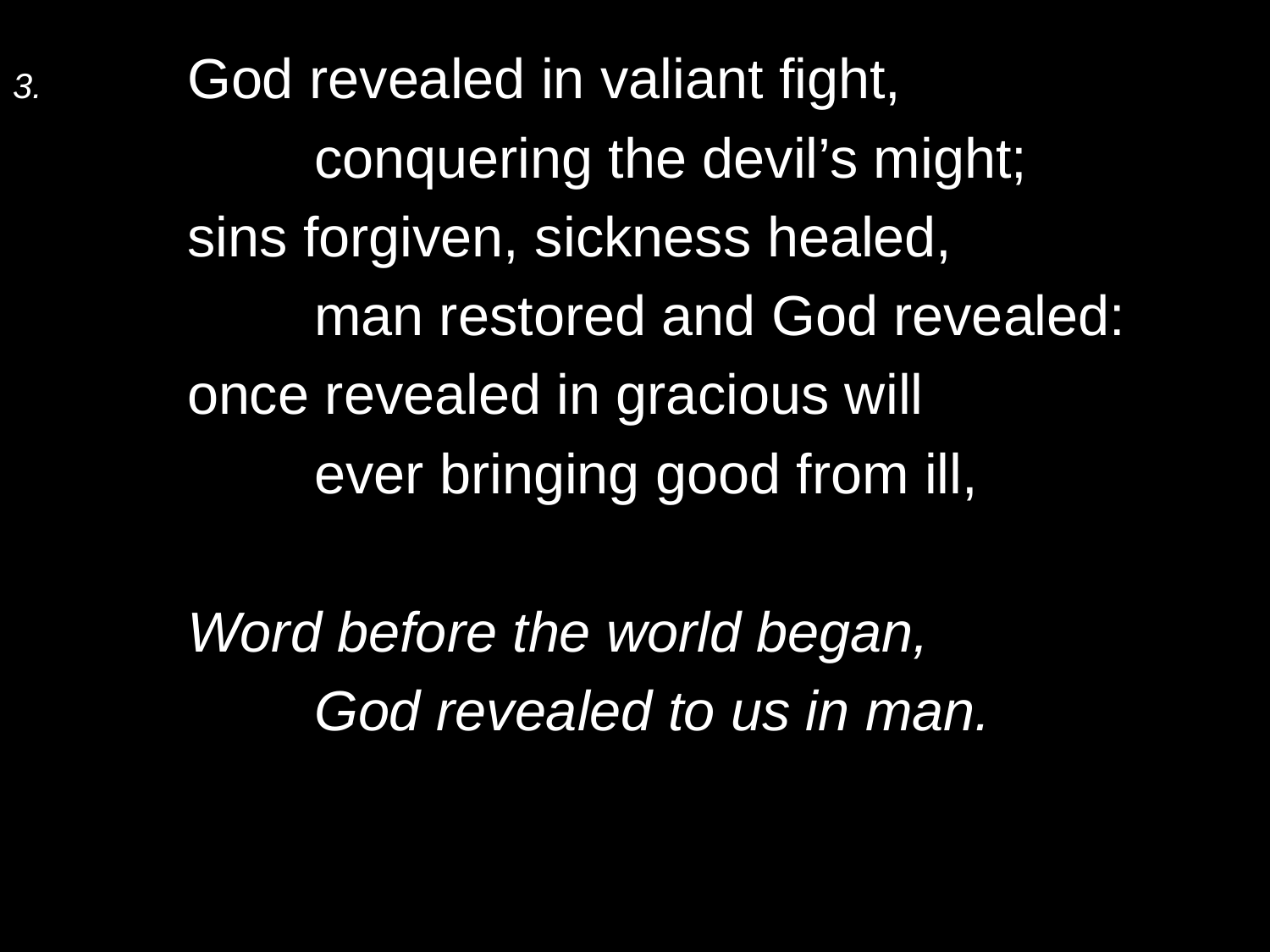

3.	God revealed in valiant fight,
		conquering the devil’s might;
	sins forgiven, sickness healed,
		man restored and God revealed:
	once revealed in gracious will
		ever bringing good from ill,

	Word before the world began,
		God revealed to us in man.